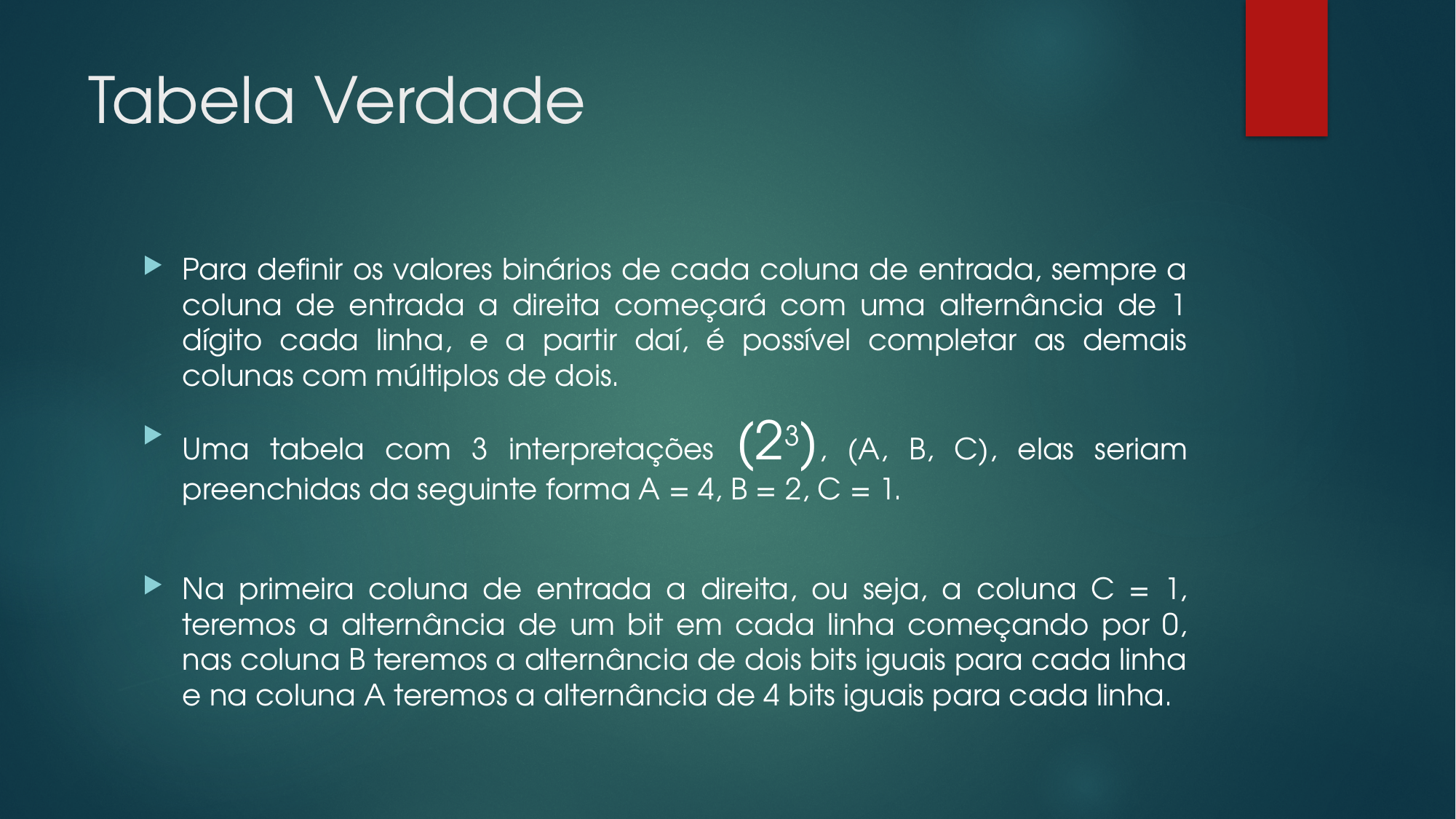

# Tabela Verdade
Para definir os valores binários de cada coluna de entrada, sempre a coluna de entrada a direita começará com uma alternância de 1 dígito cada linha, e a partir daí, é possível completar as demais colunas com múltiplos de dois.
Uma tabela com 3 interpretações (23), (A, B, C), elas seriam preenchidas da seguinte forma A = 4, B = 2, C = 1.

Na primeira coluna de entrada a direita, ou seja, a coluna C = 1, teremos a alternância de um bit em cada linha começando por 0, nas coluna B teremos a alternância de dois bits iguais para cada linha e na coluna A teremos a alternância de 4 bits iguais para cada linha.